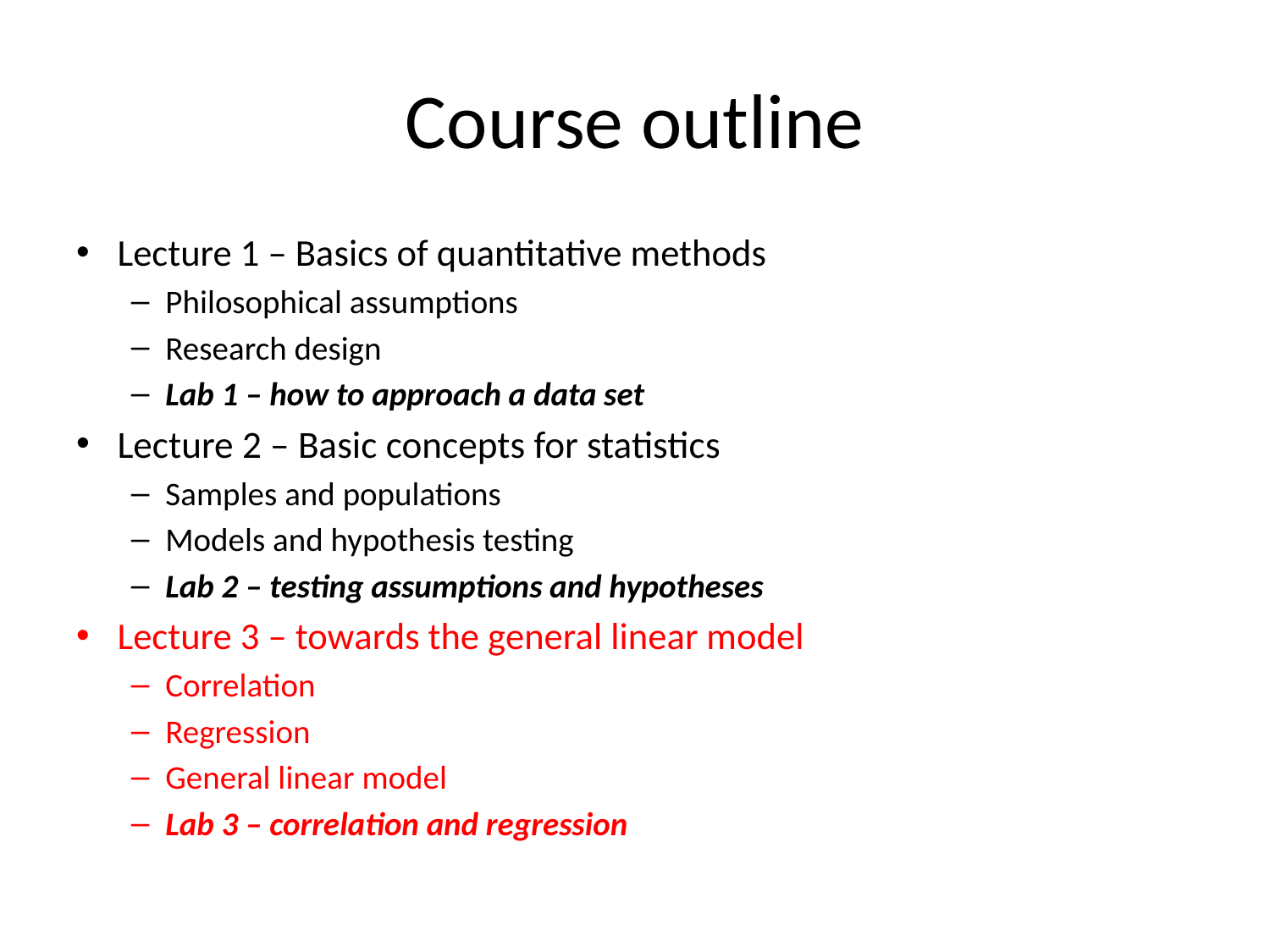

# Course outline
Lecture 1 – Basics of quantitative methods
Philosophical assumptions
Research design
Lab 1 – how to approach a data set
Lecture 2 – Basic concepts for statistics
Samples and populations
Models and hypothesis testing
Lab 2 – testing assumptions and hypotheses
Lecture 3 – towards the general linear model
Correlation
Regression
General linear model
Lab 3 – correlation and regression